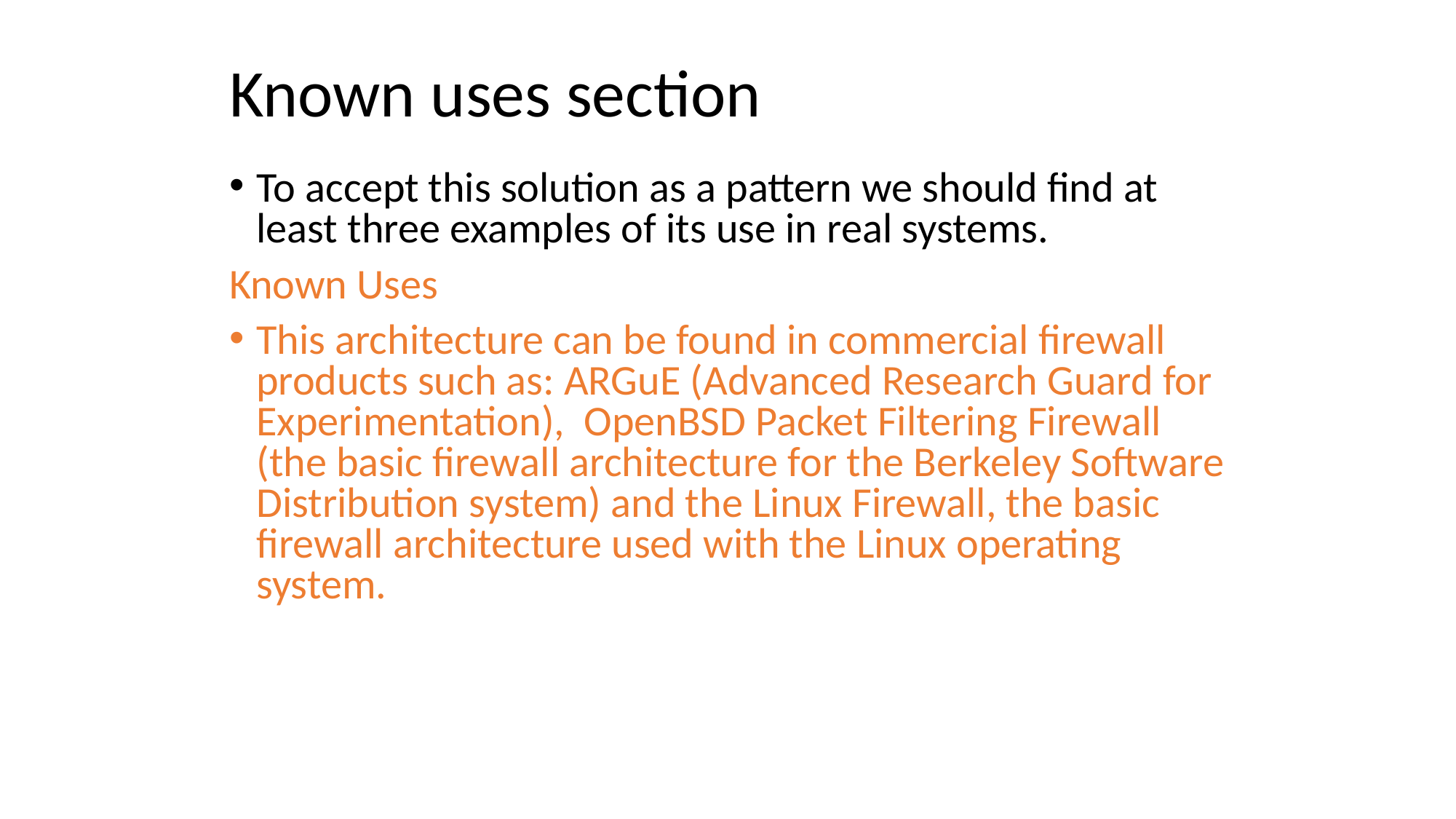

Known uses section
To accept this solution as a pattern we should find at least three examples of its use in real systems.
Known Uses
This architecture can be found in commercial firewall products such as: ARGuE (Advanced Research Guard for Experimentation),  OpenBSD Packet Filtering Firewall (the basic firewall architecture for the Berkeley Software Distribution system) and the Linux Firewall, the basic firewall architecture used with the Linux operating system.